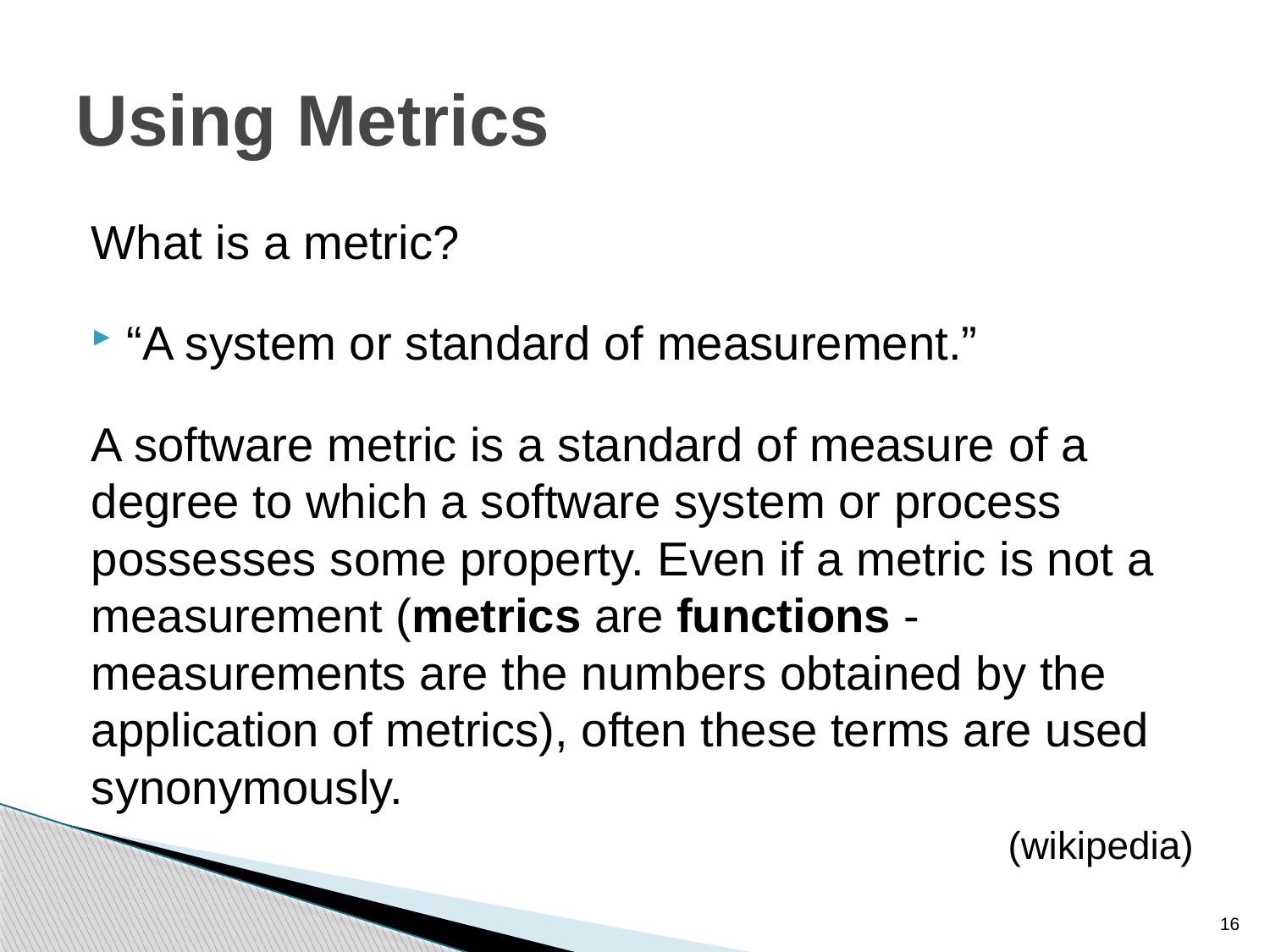

# Using Metrics
What is a metric?

“A system or standard of measurement.”

A software metric is a standard of measure of a degree to which a software system or process possesses some property. Even if a metric is not a measurement (metrics are functions - measurements are the numbers obtained by the application of metrics), often these terms are used synonymously.
(wikipedia)
16